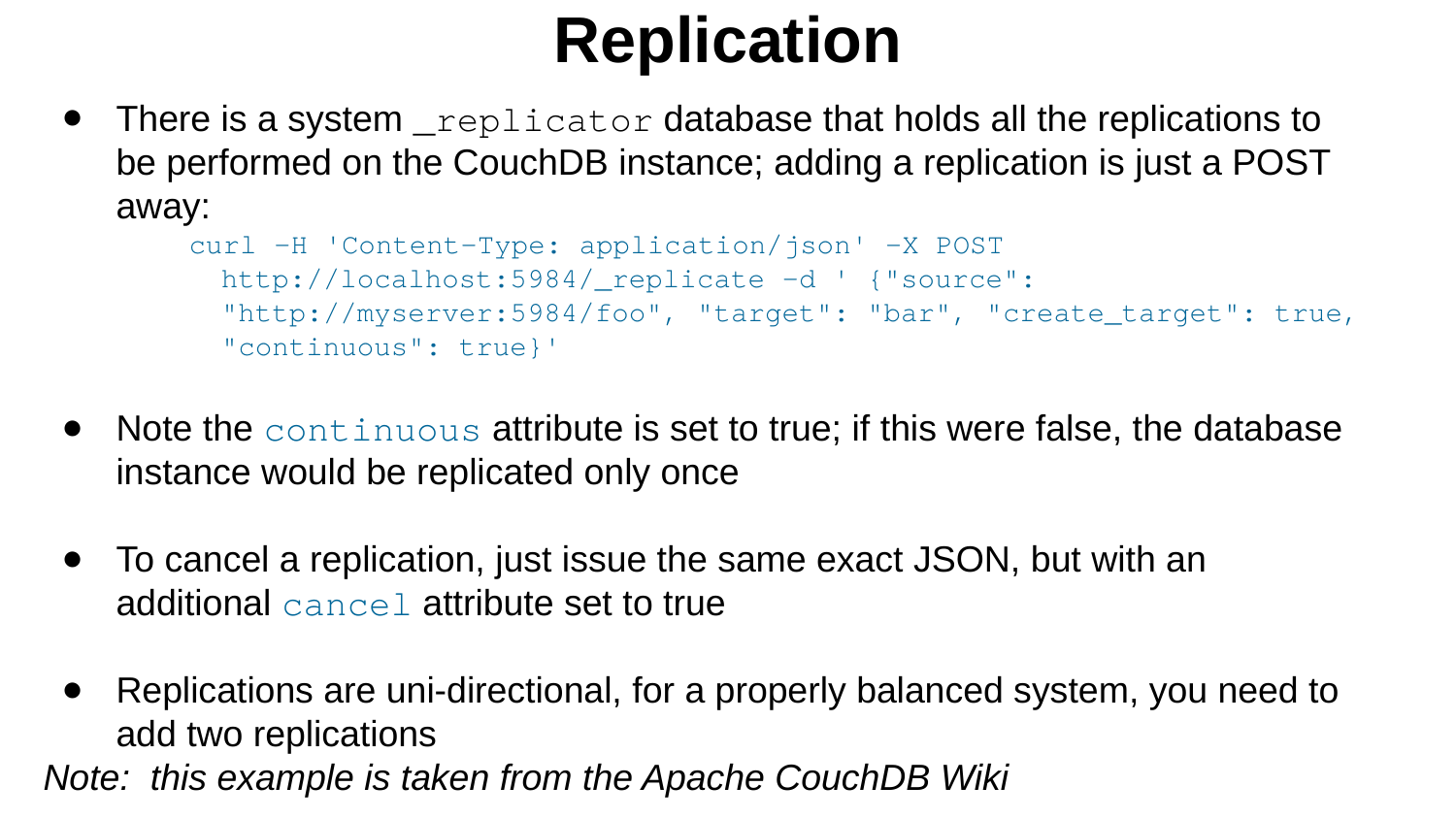

Replication
There is a system _replicator database that holds all the replications to be performed on the CouchDB instance; adding a replication is just a POST away:
curl -H 'Content-Type: application/json' -X POST http://localhost:5984/_replicate -d ' {"source": "http://myserver:5984/foo", "target": "bar", "create_target": true, "continuous": true}'

Note the continuous attribute is set to true; if this were false, the database instance would be replicated only once

To cancel a replication, just issue the same exact JSON, but with an additional cancel attribute set to true

Replications are uni-directional, for a properly balanced system, you need to add two replications
Note:  this example is taken from the Apache CouchDB Wiki